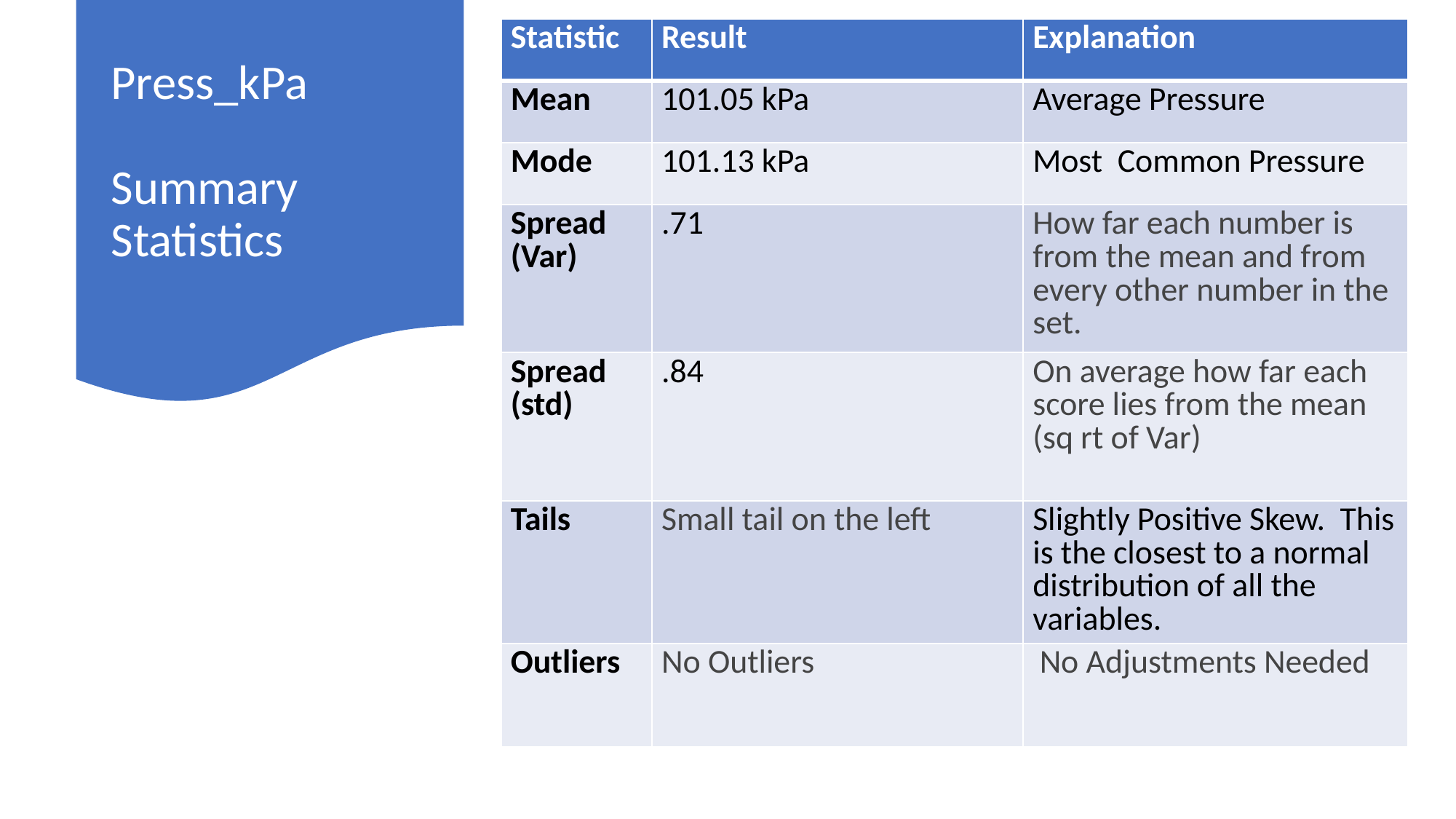

| Statistic | Result | Explanation |
| --- | --- | --- |
| Mean | 101.05 kPa | Average Pressure |
| Mode | 101.13 kPa | Most  Common Pressure |
| Spread (Var) | .71 | How far each number is from the mean and from every other number in the set. |
| Spread (std) | .84 | On average how far each score lies from the mean (sq rt of Var) |
| Tails | Small tail on the left | Slightly Positive Skew.  This is the closest to a normal distribution of all the variables. |
| Outliers | No Outliers | No Adjustments Needed |
# Press_kPa Summary Statistics